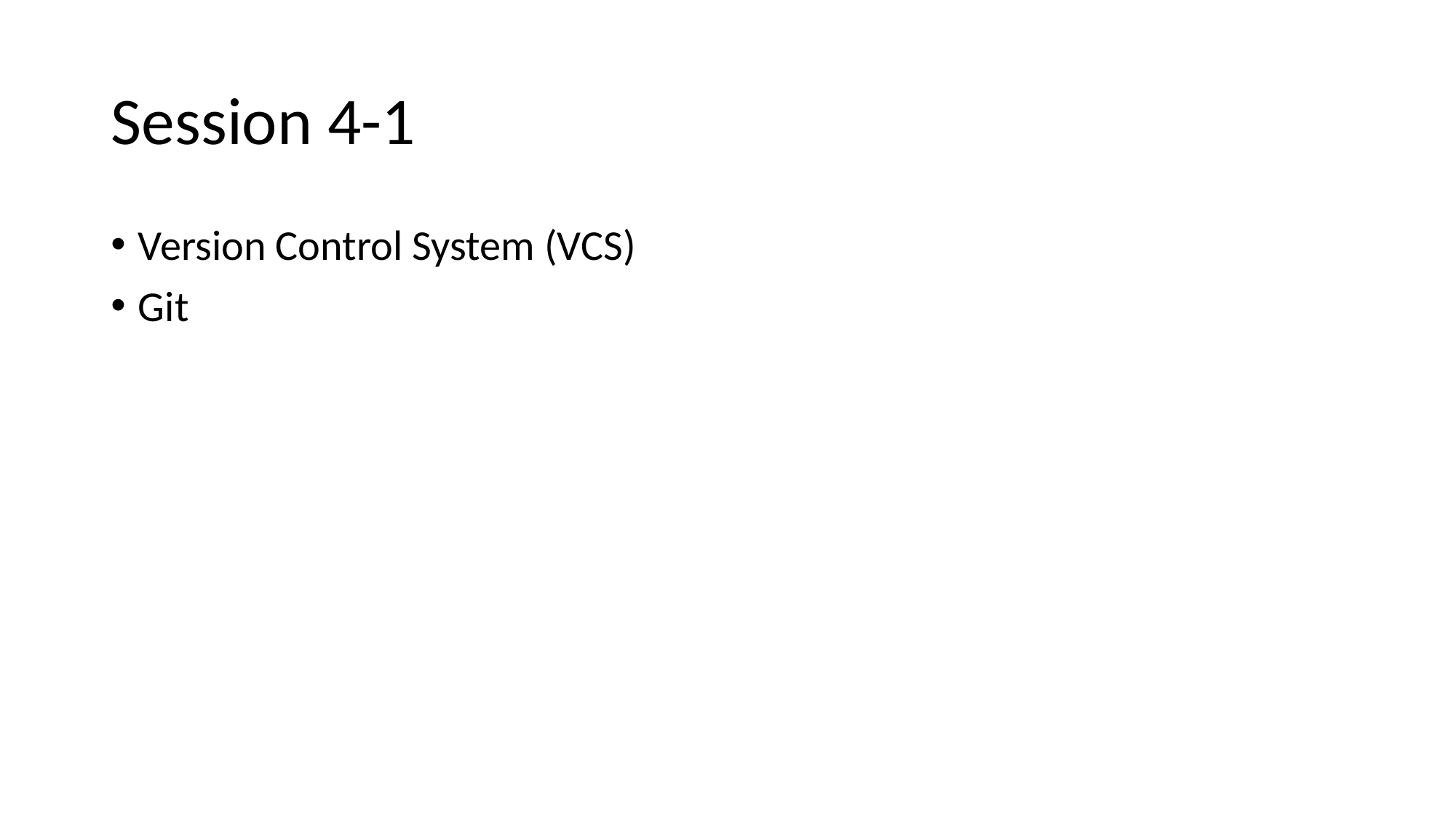

# Session 4-1
Version Control System (VCS)
Git